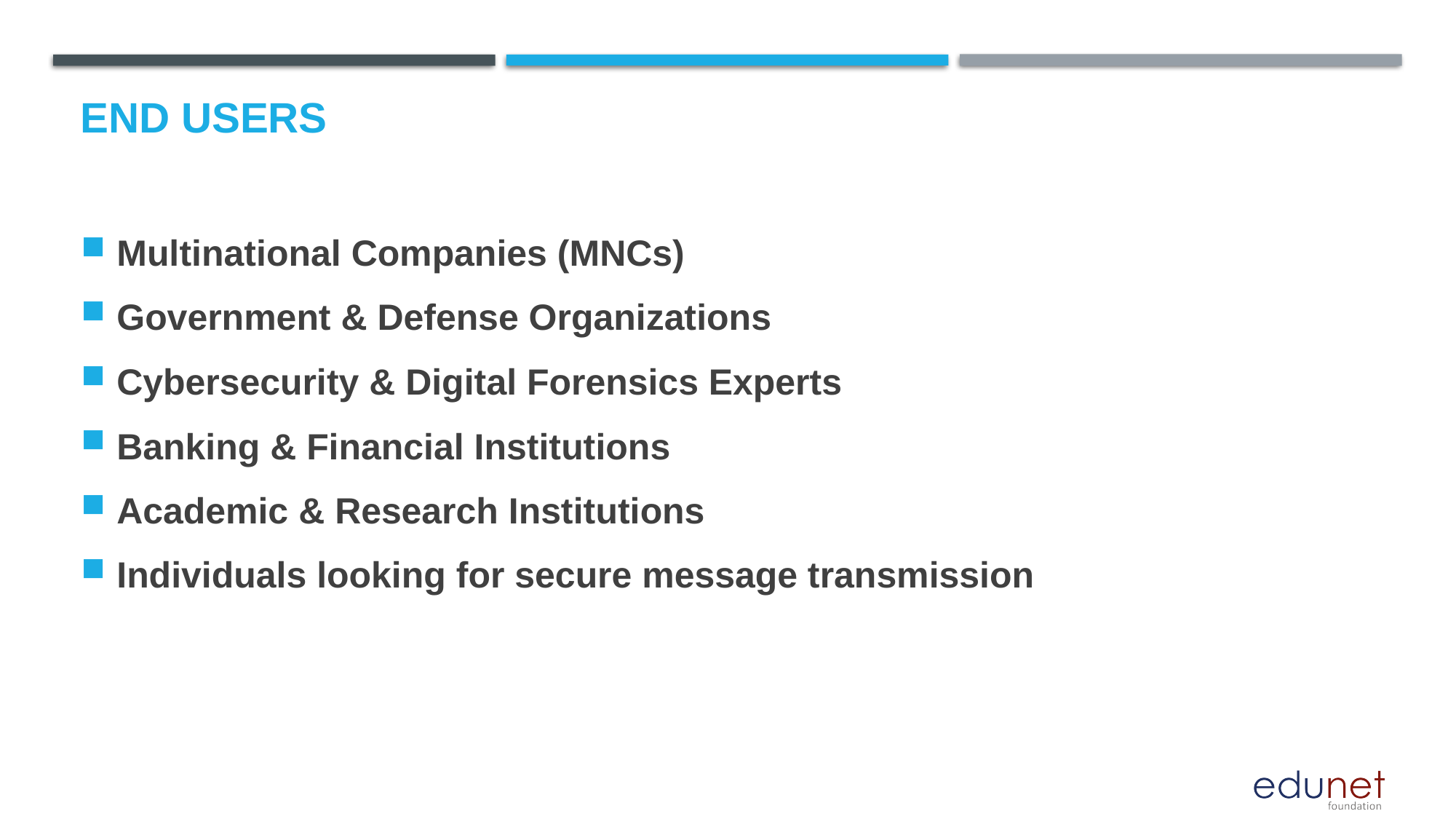

# End users
Multinational Companies (MNCs)
Government & Defense Organizations
Cybersecurity & Digital Forensics Experts
Banking & Financial Institutions
Academic & Research Institutions
Individuals looking for secure message transmission